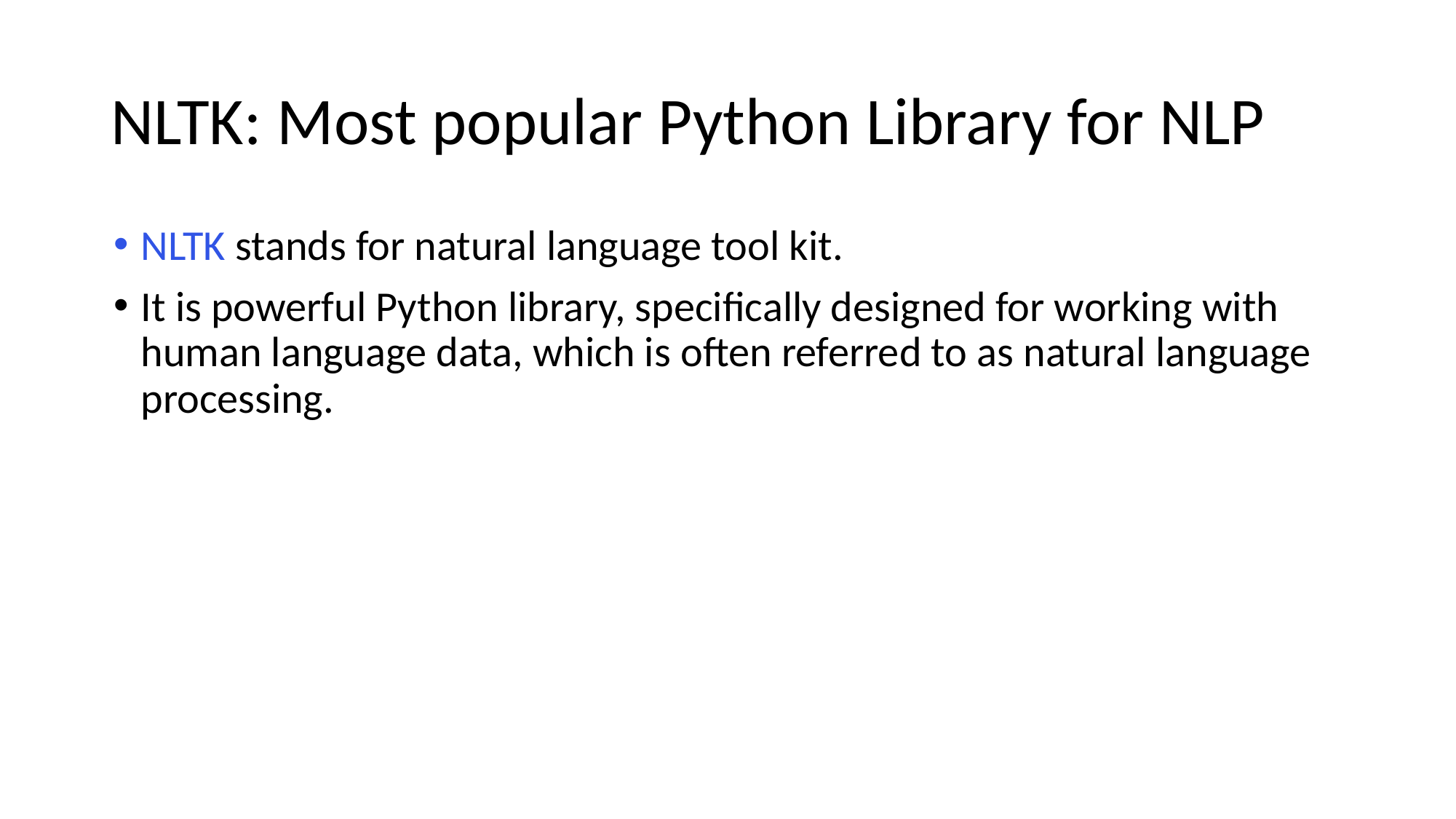

# NLTK: Most popular Python Library for NLP
NLTK stands for natural language tool kit.
It is powerful Python library, specifically designed for working with human language data, which is often referred to as natural language processing.